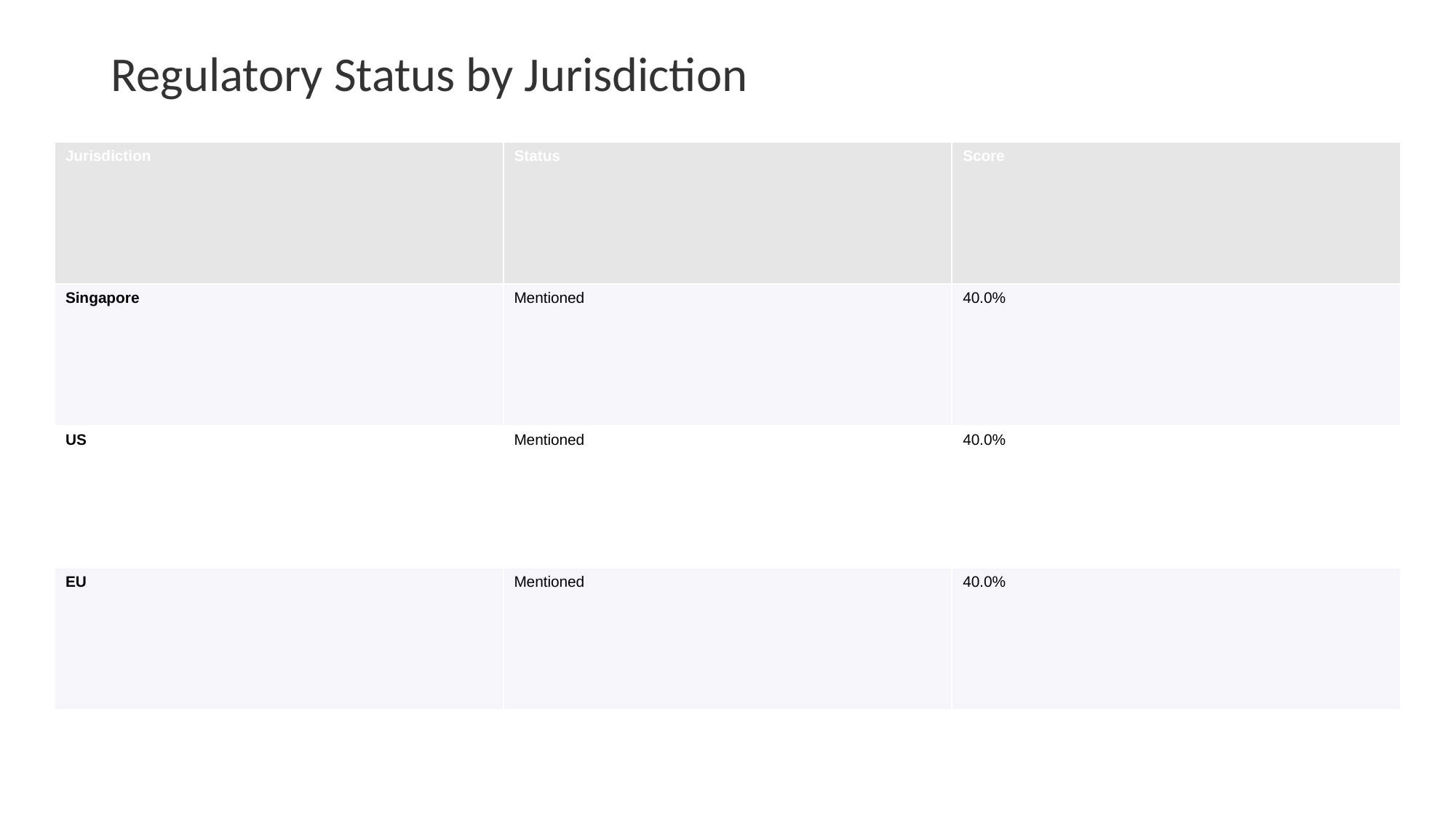

# Regulatory Status by Jurisdiction
| Jurisdiction | Status | Score |
| --- | --- | --- |
| Singapore | Mentioned | 40.0% |
| US | Mentioned | 40.0% |
| EU | Mentioned | 40.0% |